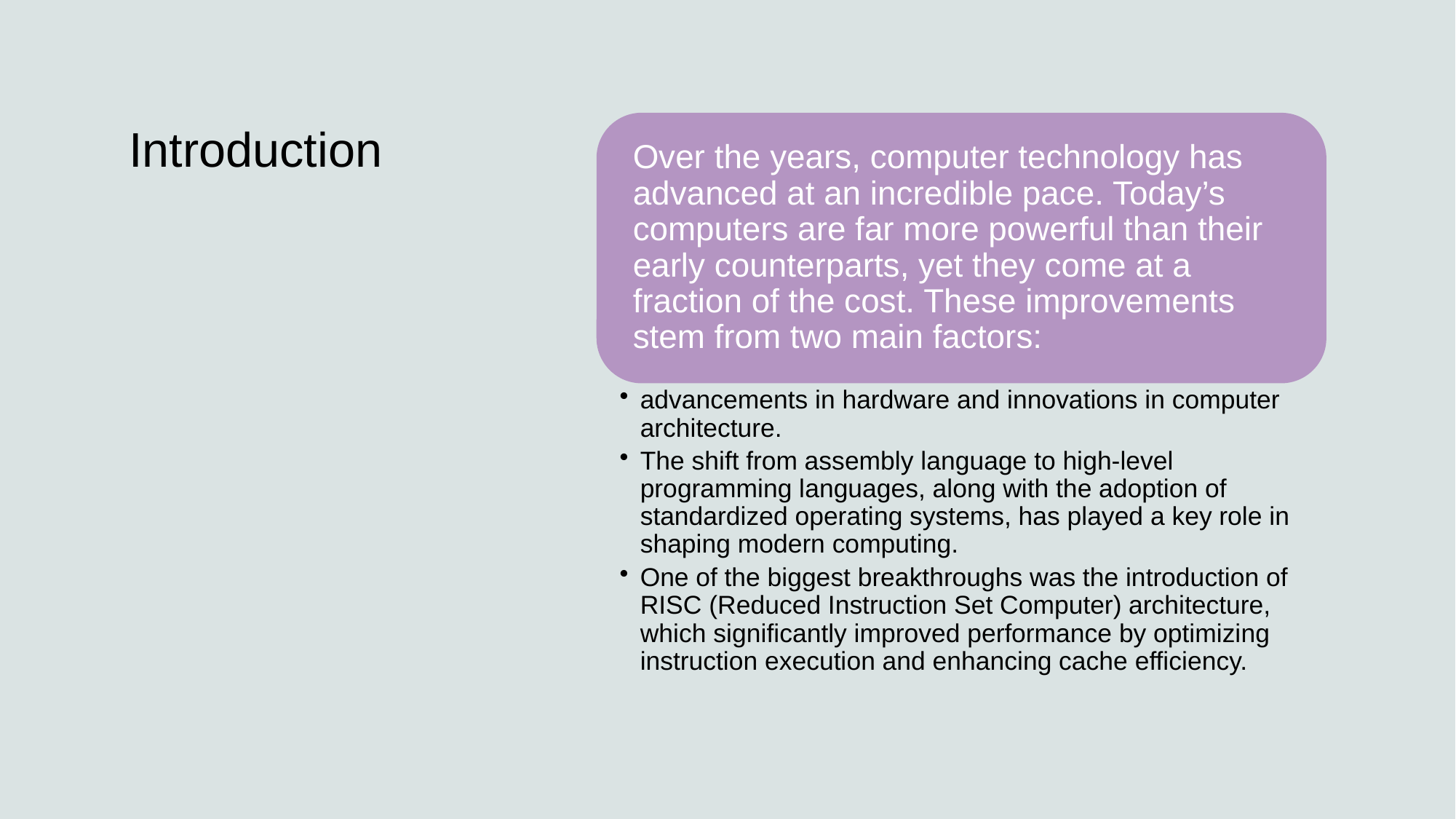

Over the years, computer technology has advanced at an incredible pace. Today’s computers are far more powerful than their early counterparts, yet they come at a fraction of the cost. These improvements stem from two main factors:
advancements in hardware and innovations in computer architecture.
The shift from assembly language to high-level programming languages, along with the adoption of standardized operating systems, has played a key role in shaping modern computing.
One of the biggest breakthroughs was the introduction of RISC (Reduced Instruction Set Computer) architecture, which significantly improved performance by optimizing instruction execution and enhancing cache efficiency.
# Introduction